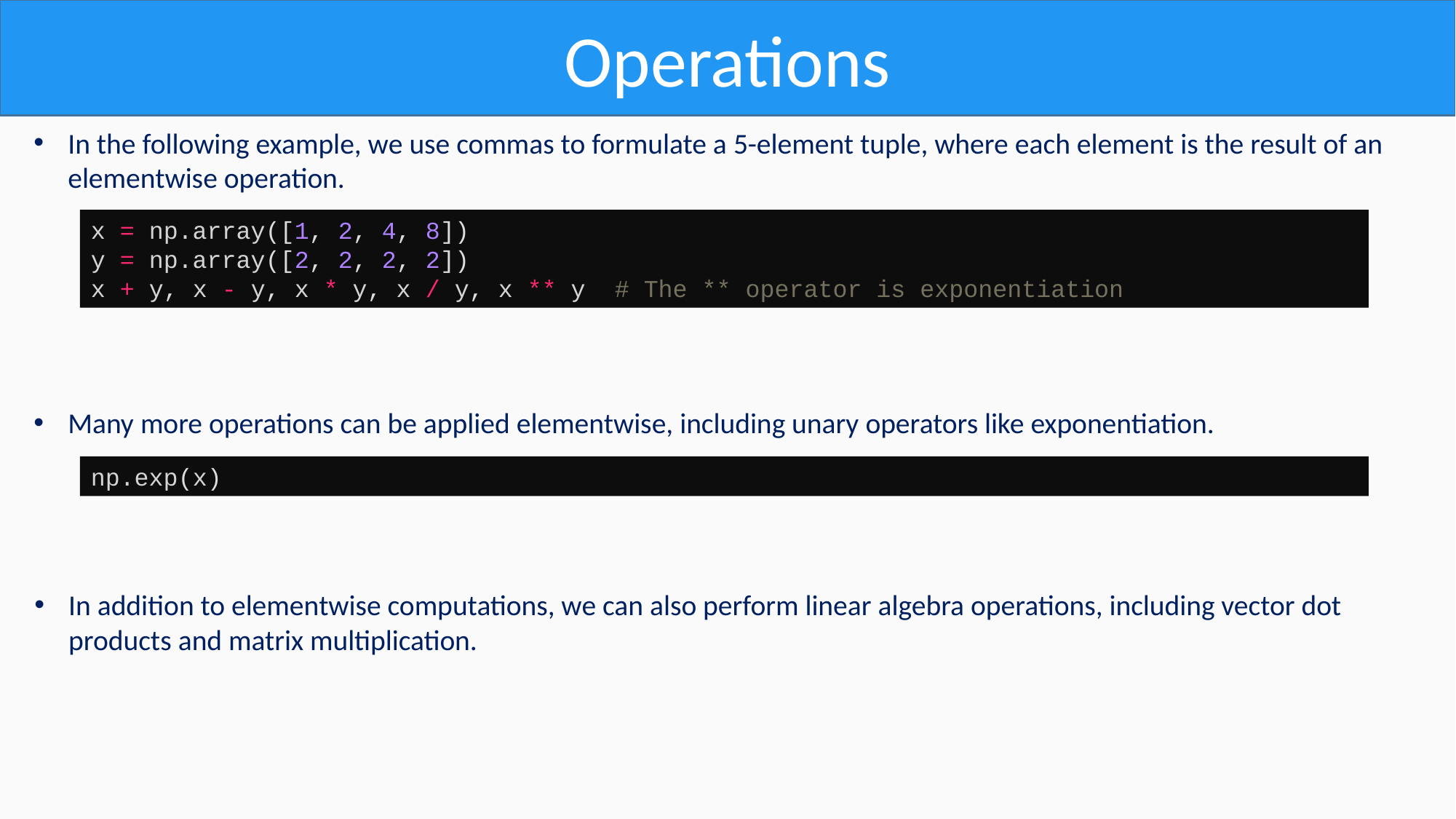

Operations
In the following example, we use commas to formulate a 5-element tuple, where each element is the result of an
elementwise operation.
x = np.array([1, 2, 4, 8])
y = np.array([2, 2, 2, 2])
x + y, x - y, x * y, x / y, x ** y  # The ** operator is exponentiation
Many more operations can be applied elementwise, including unary operators like exponentiation.
np.exp(x)
In addition to elementwise computations, we can also perform linear algebra operations, including vector dot
products and matrix multiplication.